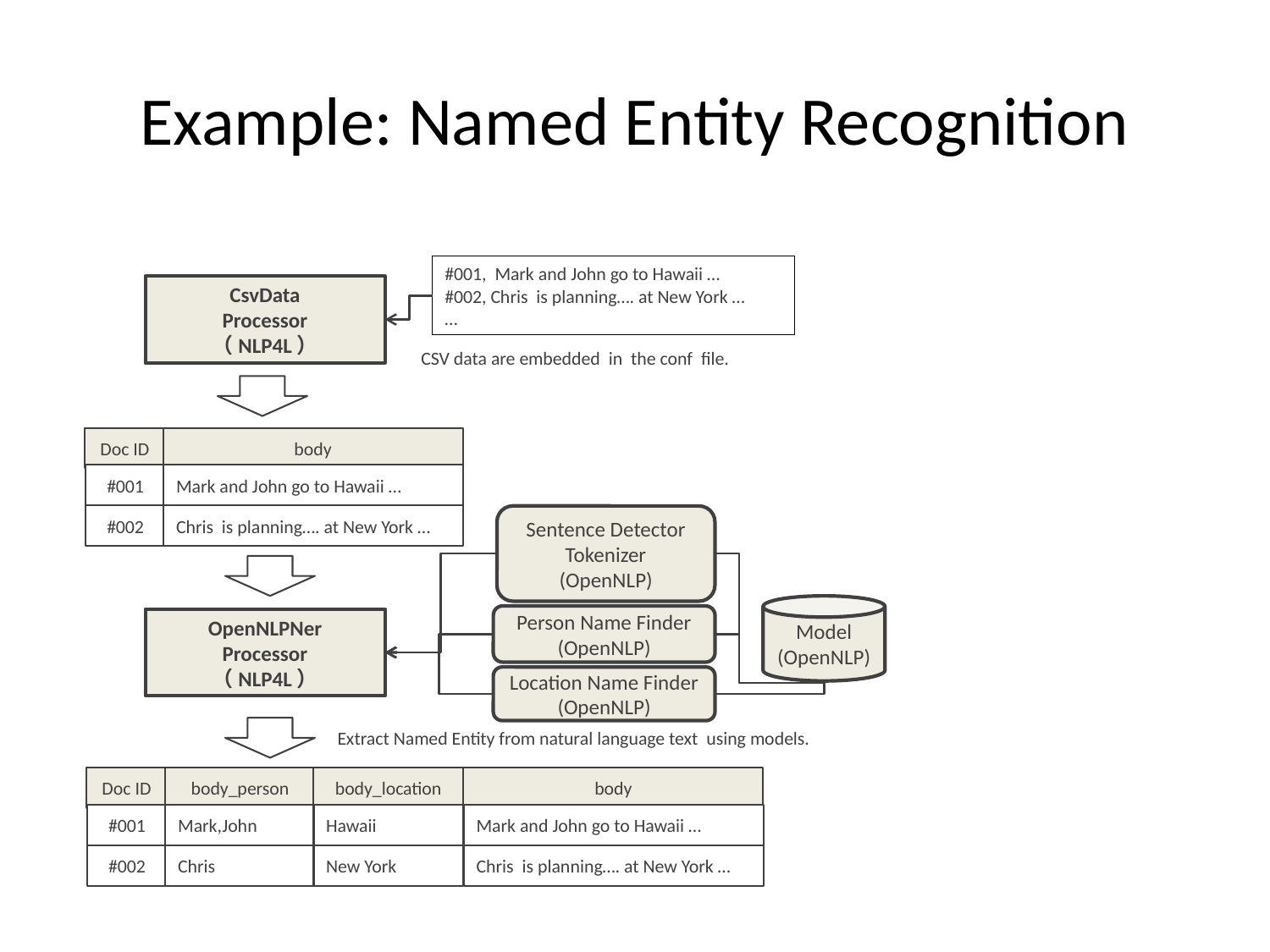

# Example: Named Entity Recognition
#001,  Mark and John go to Hawaii …
#002, Chris  is planning…. at New York …
…
CsvData
Processor
（NLP4L）
CSV data are embedded  in  the conf  file.

Doc ID
body
#001
Mark and John go to Hawaii …
#002
Chris  is planning…. at New York …
Sentence Detector
Tokenizer
(OpenNLP)

Model
(OpenNLP)
Person Name Finder
(OpenNLP)
OpenNLPNer
Processor
（NLP4L）
Location Name Finder
(OpenNLP)

Extract Named Entity from natural language text  using models.
Doc ID
body_person
body_location
body
#001
Mark,John
Hawaii
Mark and John go to Hawaii …
#002
Chris
New York
Chris  is planning…. at New York …